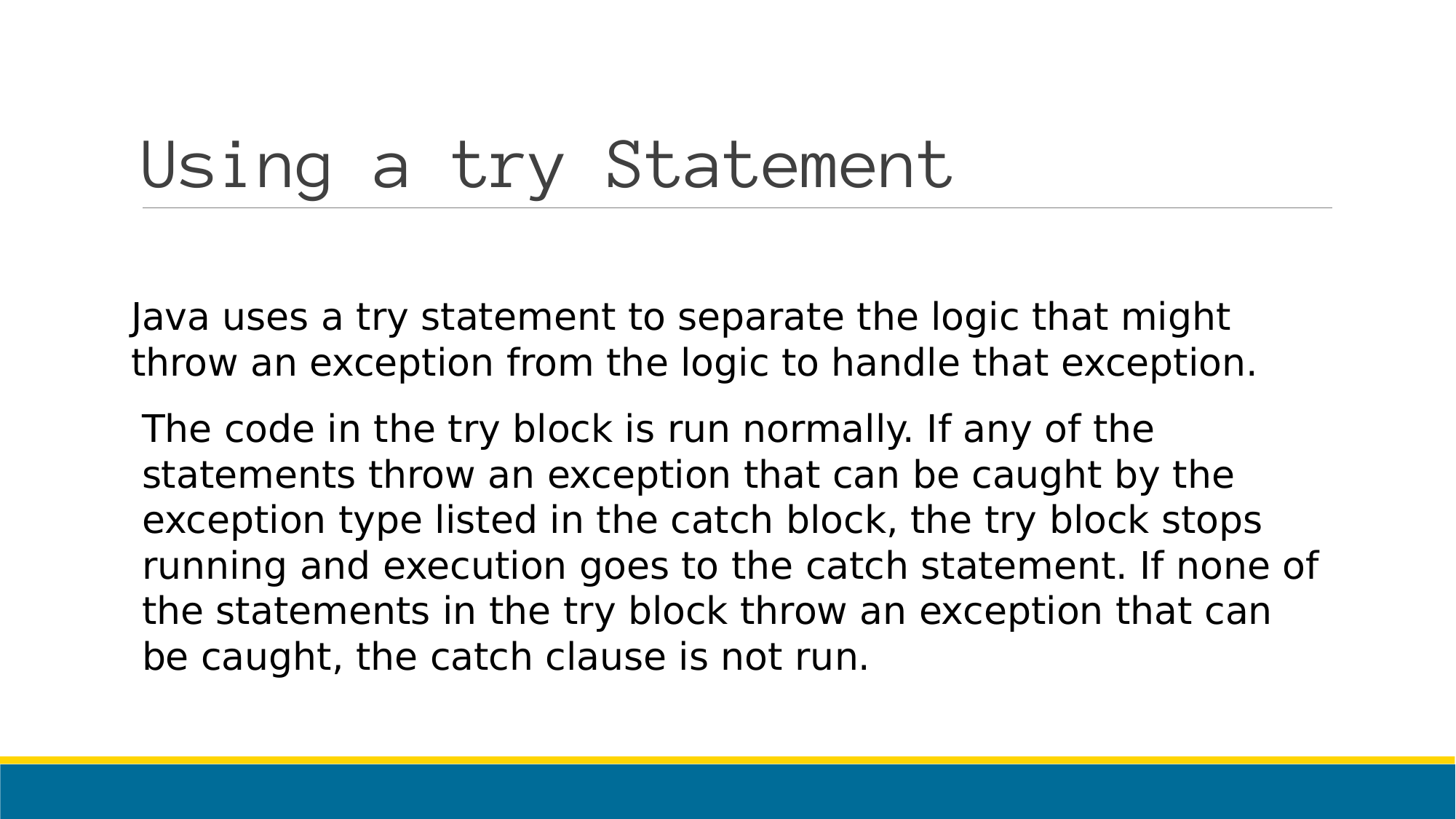

# Using a try Statement

Java uses a try statement to separate the logic that might throw an exception from the logic to handle that exception.
The code in the try block is run normally. If any of the statements throw an exception that can be caught by the exception type listed in the catch block, the try block stops running and execution goes to the catch statement. If none of the statements in the try block throw an exception that can be caught, the catch clause is not run.